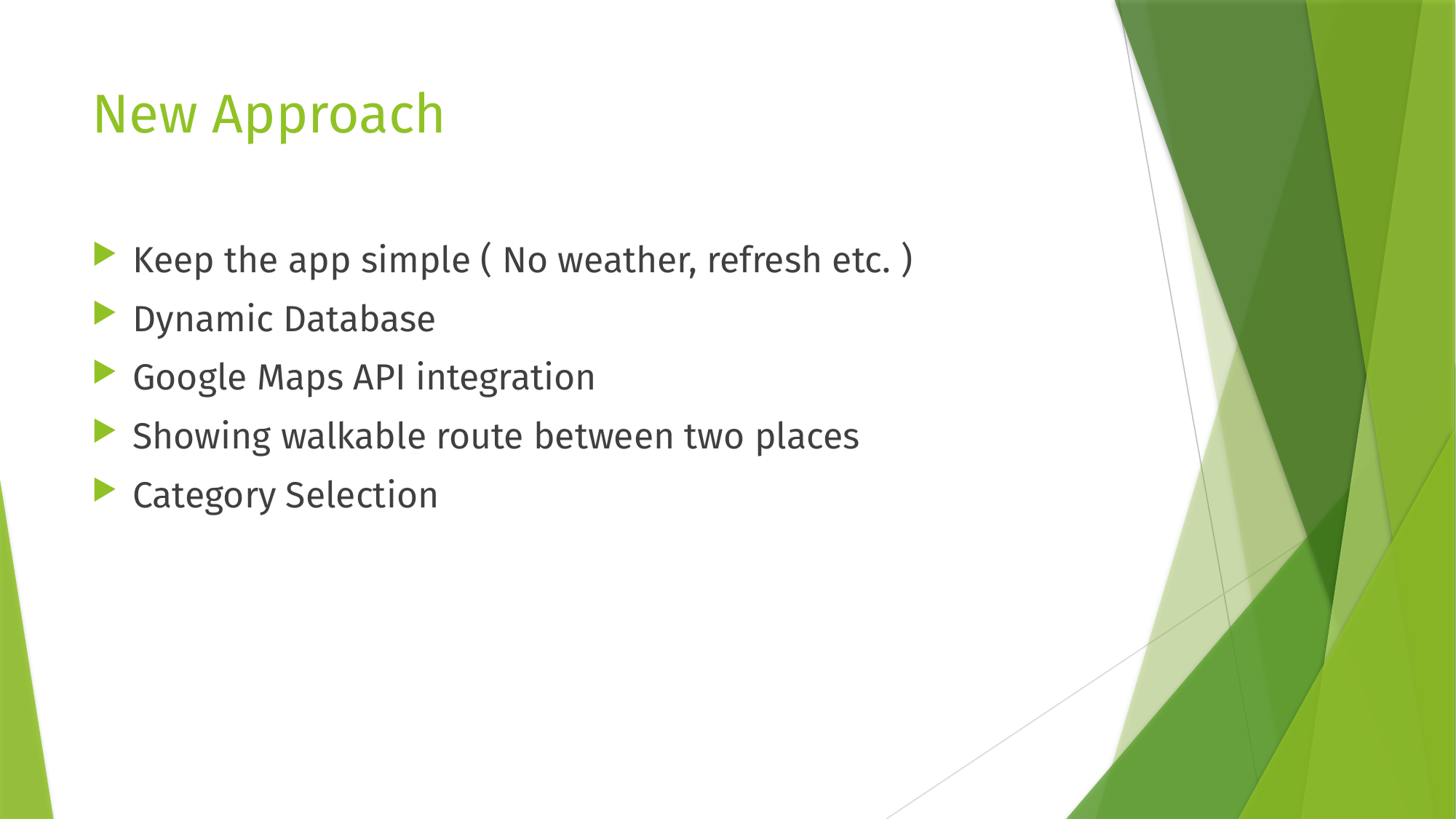

# New Approach
Keep the app simple ( No weather, refresh etc. )
Dynamic Database
Google Maps API integration
Showing walkable route between two places
Category Selection